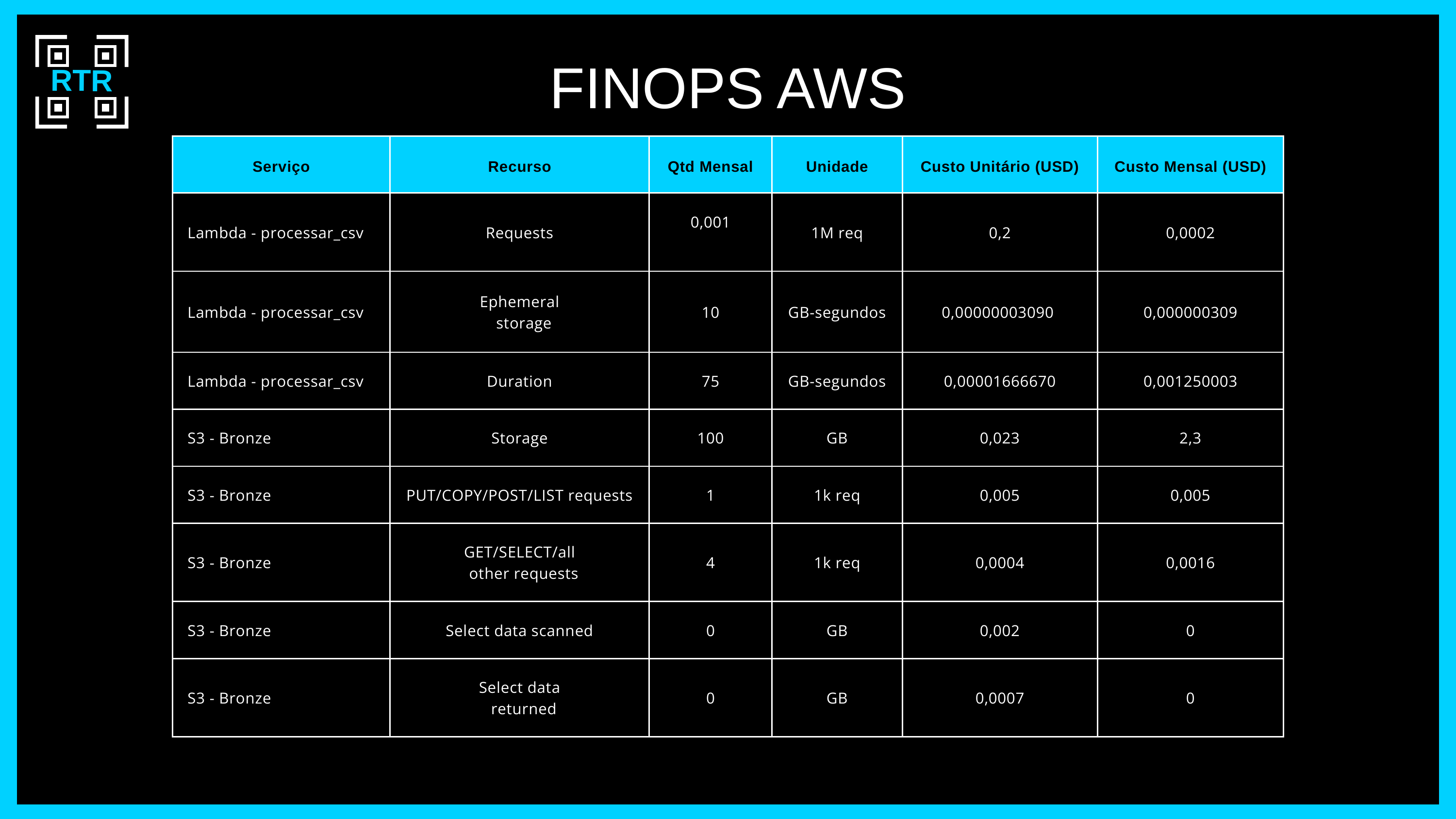

RTR

FINOPS AWS
| Serviço | Recurso | Qtd Mensal | Unidade | Custo Unitário (USD) | Custo Mensal (USD) |
| --- | --- | --- | --- | --- | --- |
| Lambda - processar\_csv | Requests | 0,001 | 1M req | 0,2 | 0,0002 |
| Lambda - processar\_csv | Ephemeral storage | 10 | GB-segundos | 0,00000003090 | 0,000000309 |
| Lambda - processar\_csv | Duration | 75 | GB-segundos | 0,00001666670 | 0,001250003 |
| S3 - Bronze | Storage | 100 | GB | 0,023 | 2,3 |
| S3 - Bronze | PUT/COPY/POST/LIST requests | 1 | 1k req | 0,005 | 0,005 |
| S3 - Bronze | GET/SELECT/all other requests | 4 | 1k req | 0,0004 | 0,0016 |
| S3 - Bronze | Select data scanned | 0 | GB | 0,002 | 0 |
| S3 - Bronze | Select data returned | 0 | GB | 0,0007 | 0 |